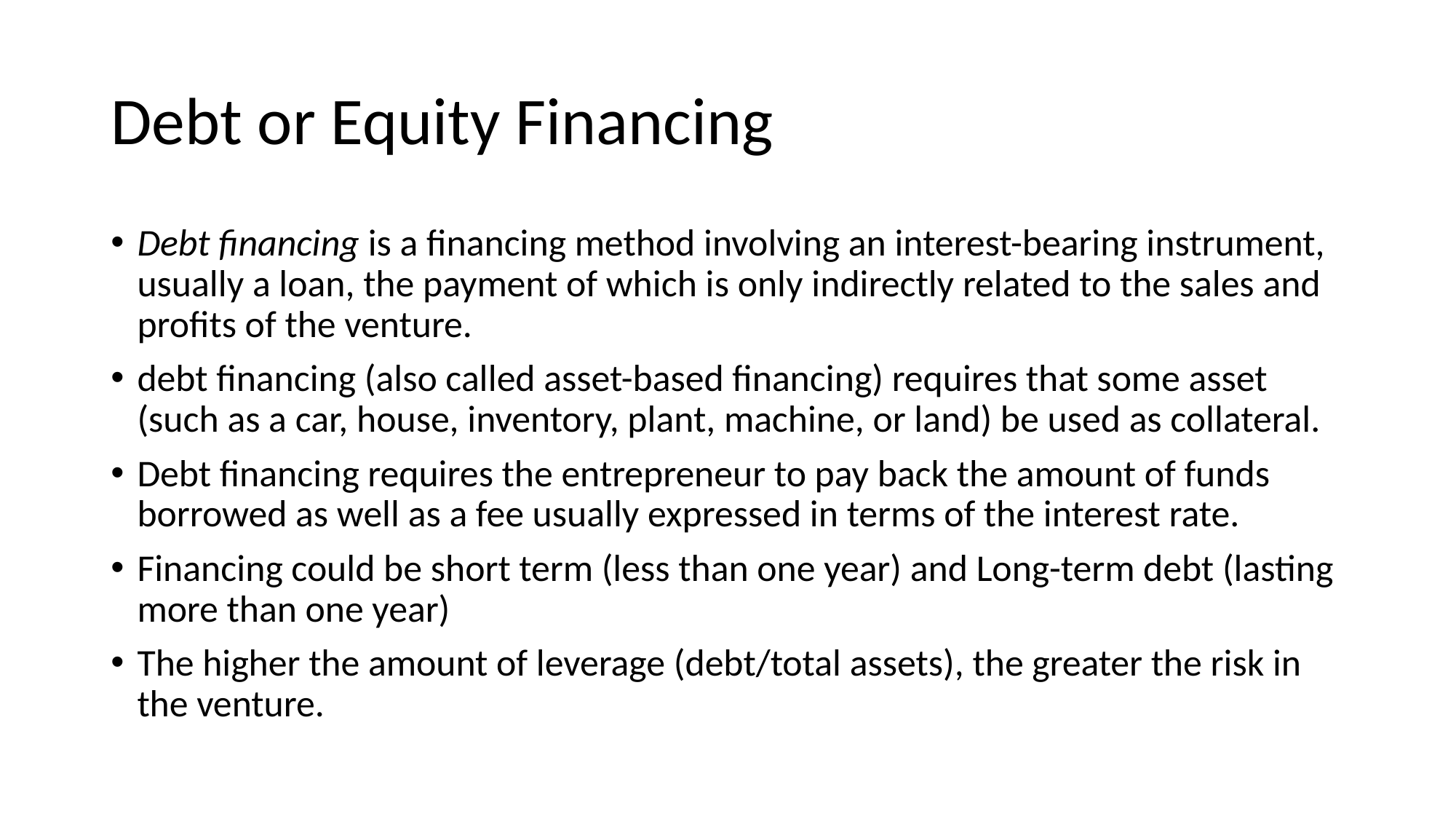

# Debt or Equity Financing
Debt financing is a financing method involving an interest-bearing instrument, usually a loan, the payment of which is only indirectly related to the sales and profits of the venture.
debt financing (also called asset-based financing) requires that some asset (such as a car, house, inventory, plant, machine, or land) be used as collateral.
Debt financing requires the entrepreneur to pay back the amount of funds borrowed as well as a fee usually expressed in terms of the interest rate.
Financing could be short term (less than one year) and Long-term debt (lasting more than one year)
The higher the amount of leverage (debt/total assets), the greater the risk in the venture.